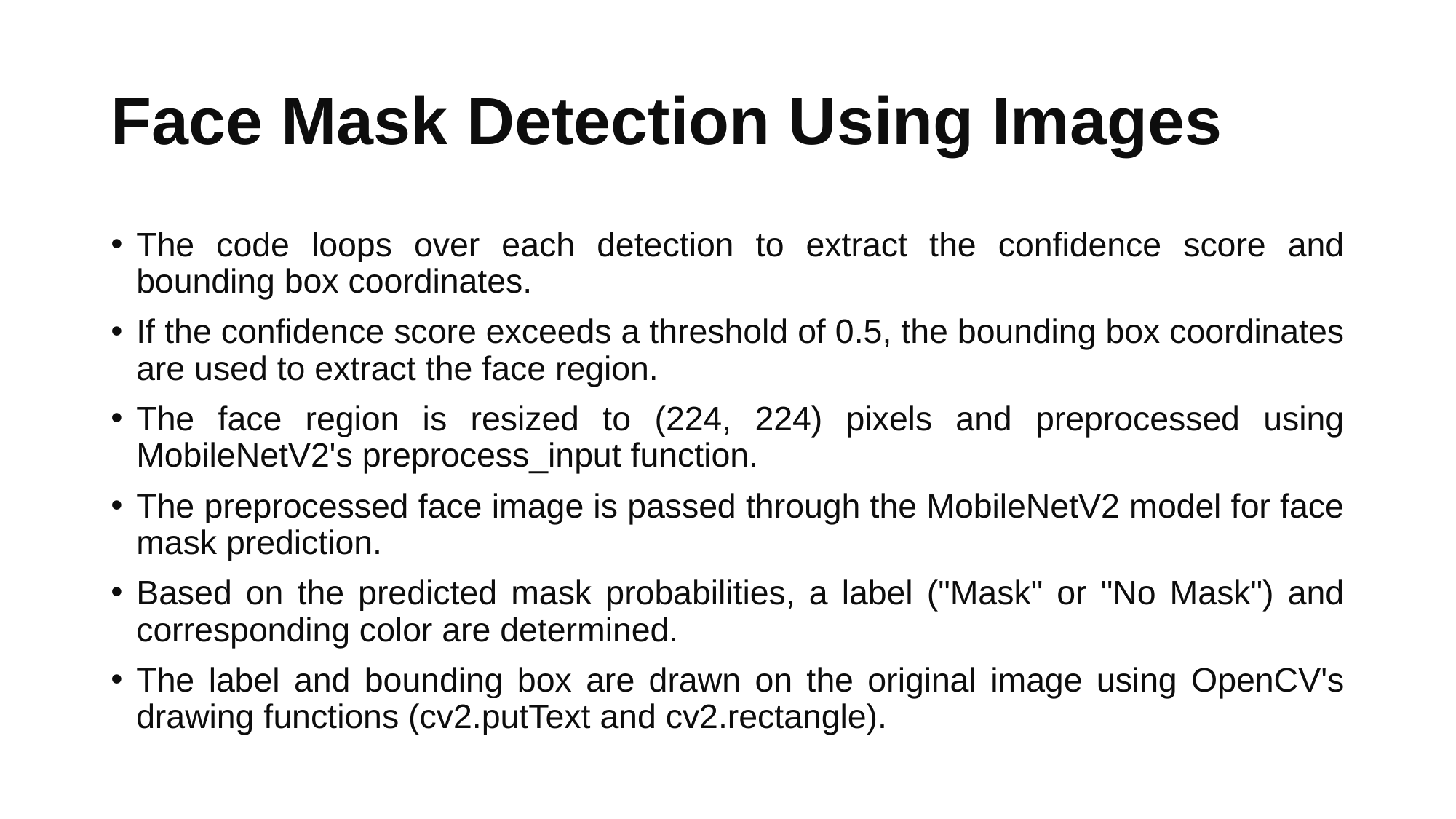

# Face Mask Detection Using Images
The code loops over each detection to extract the confidence score and bounding box coordinates.
If the confidence score exceeds a threshold of 0.5, the bounding box coordinates are used to extract the face region.
The face region is resized to (224, 224) pixels and preprocessed using MobileNetV2's preprocess_input function.
The preprocessed face image is passed through the MobileNetV2 model for face mask prediction.
Based on the predicted mask probabilities, a label ("Mask" or "No Mask") and corresponding color are determined.
The label and bounding box are drawn on the original image using OpenCV's drawing functions (cv2.putText and cv2.rectangle).